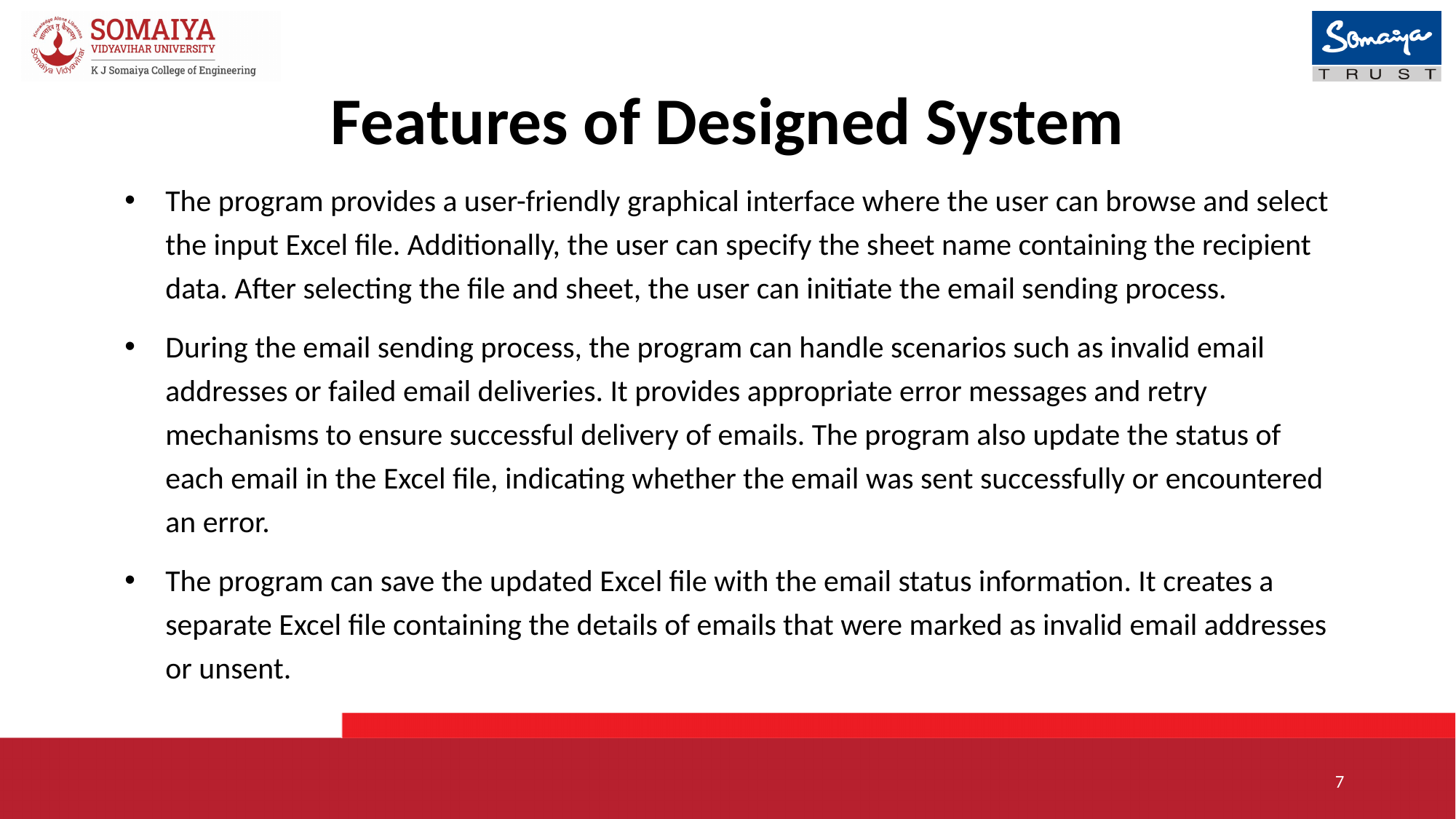

# Features of Designed System
The program provides a user-friendly graphical interface where the user can browse and select the input Excel file. Additionally, the user can specify the sheet name containing the recipient data. After selecting the file and sheet, the user can initiate the email sending process.
During the email sending process, the program can handle scenarios such as invalid email addresses or failed email deliveries. It provides appropriate error messages and retry mechanisms to ensure successful delivery of emails. The program also update the status of each email in the Excel file, indicating whether the email was sent successfully or encountered an error.
The program can save the updated Excel file with the email status information. It creates a separate Excel file containing the details of emails that were marked as invalid email addresses or unsent.

7